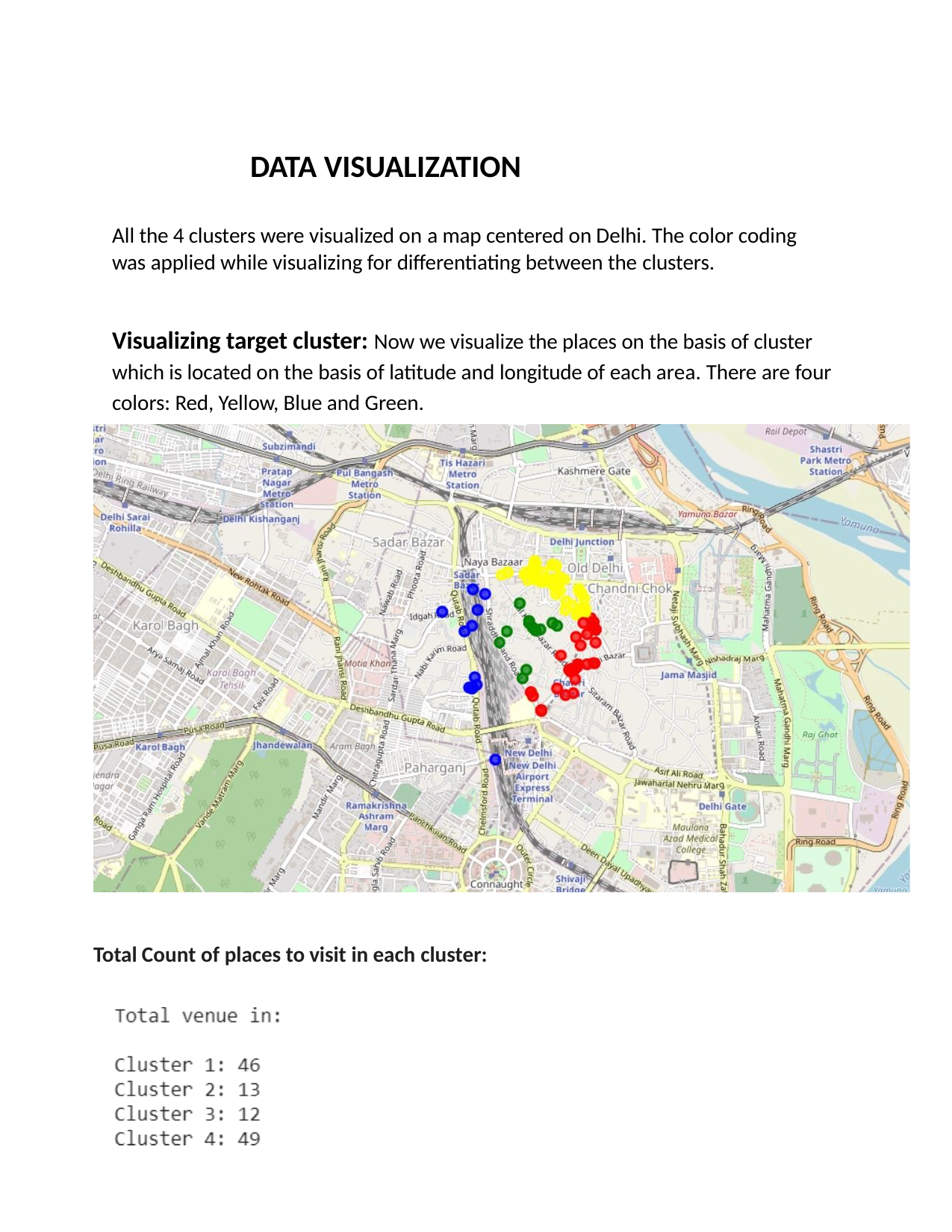

DATA VISUALIZATION

All the 4 clusters were visualized on a map centered on Delhi. The color coding  was applied while visualizing for differentiating between the clusters.

Visualizing target cluster: Now we visualize the places on the basis of cluster  which is located on the basis of latitude and longitude of each area. There are four  colors: Red, Yellow, Blue and Green.

Total Count of places to visit in each cluster: